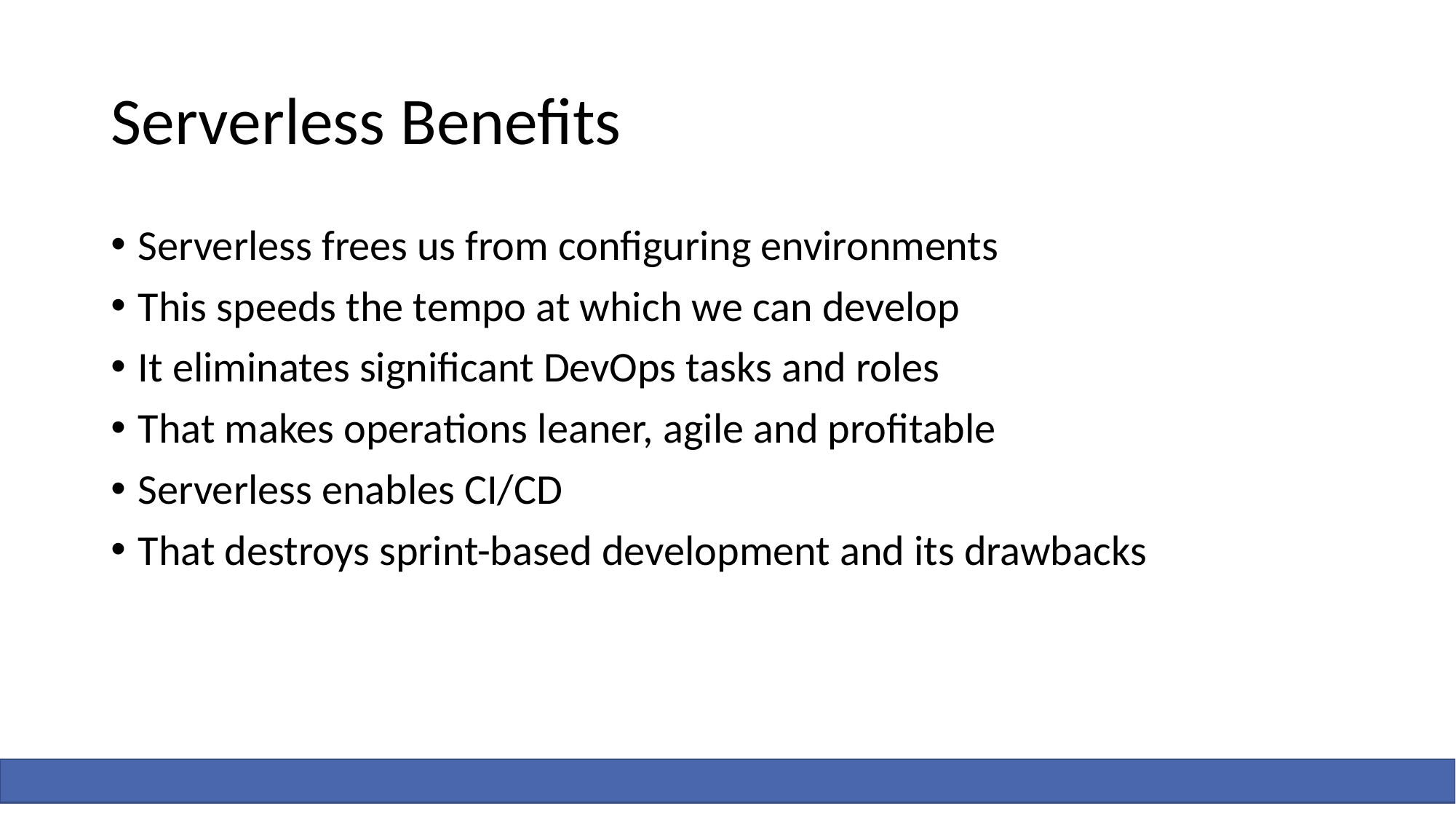

# Serverless Benefits
Serverless frees us from configuring environments
This speeds the tempo at which we can develop
It eliminates significant DevOps tasks and roles
That makes operations leaner, agile and profitable
Serverless enables CI/CD
That destroys sprint-based development and its drawbacks